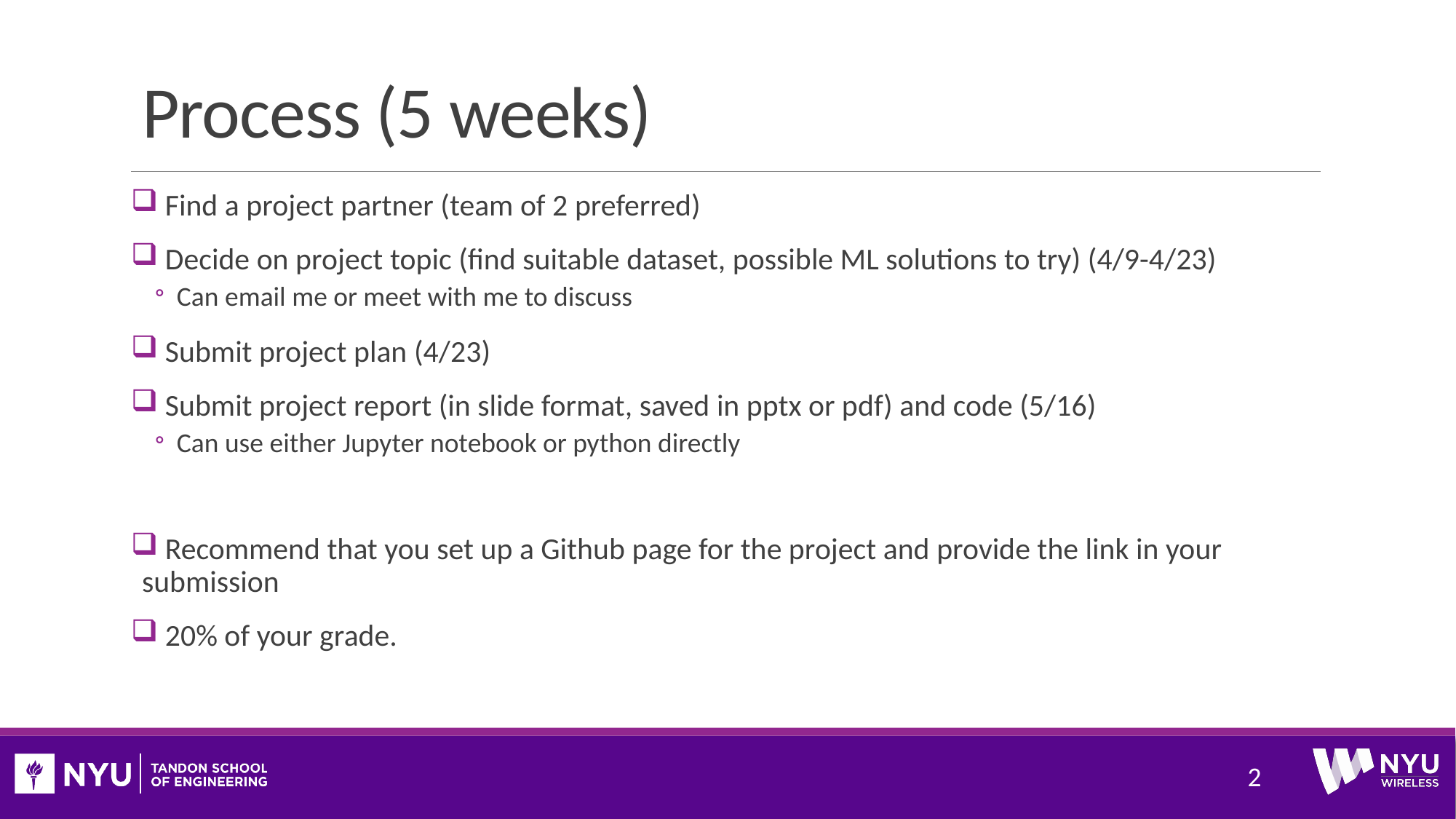

# Process (5 weeks)
 Find a project partner (team of 2 preferred)
 Decide on project topic (find suitable dataset, possible ML solutions to try) (4/9-4/23)
Can email me or meet with me to discuss
 Submit project plan (4/23)
 Submit project report (in slide format, saved in pptx or pdf) and code (5/16)
Can use either Jupyter notebook or python directly

 Recommend that you set up a Github page for the project and provide the link in your submission
 20% of your grade.
2